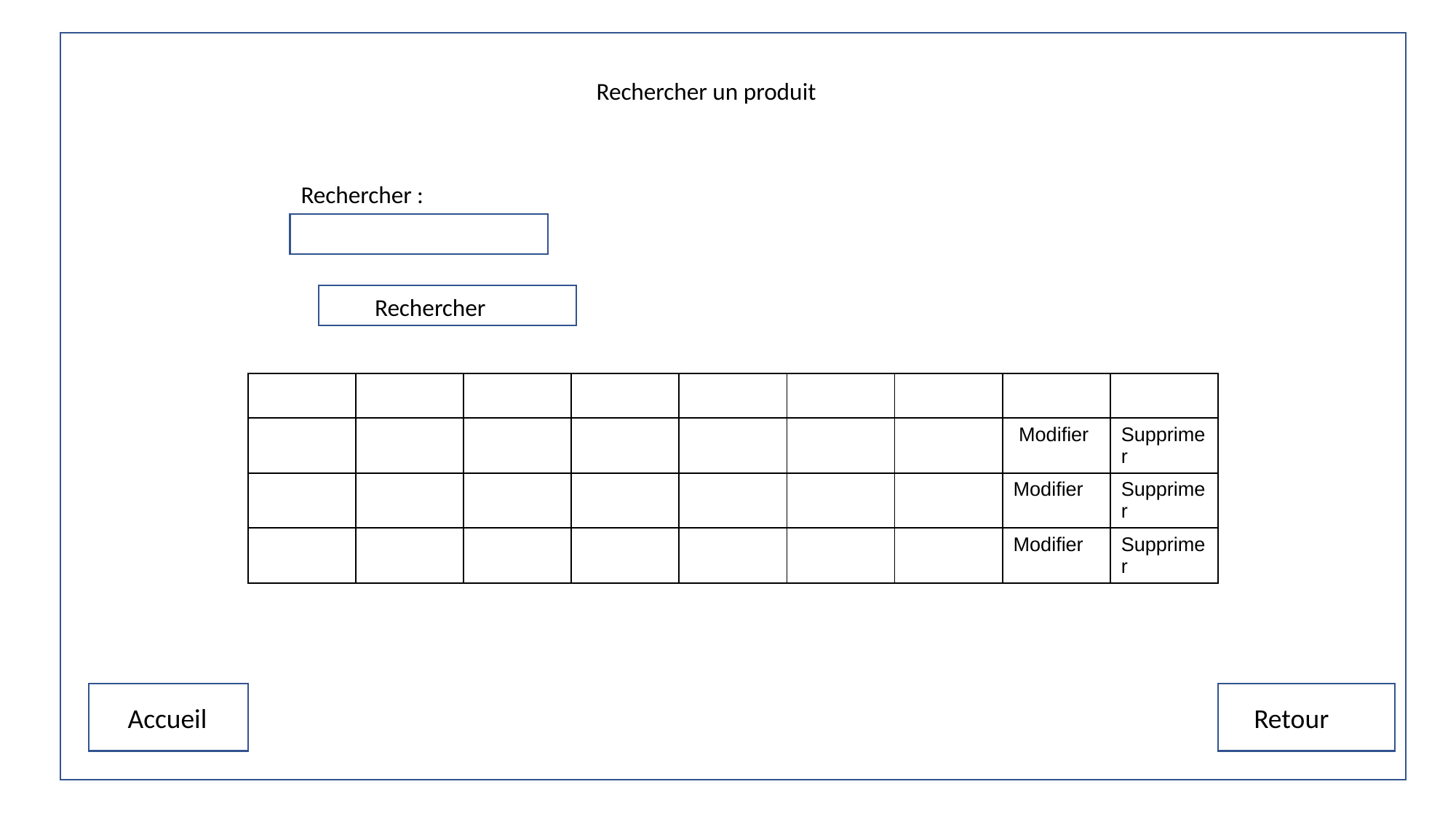

Rechercher un produit
Rechercher :

Rechercher
|  |  |  |  |  |  |  |  |  |
| --- | --- | --- | --- | --- | --- | --- | --- | --- |
|  |  |  |  |  |  |  | Modifier | Supprimer |
|  |  |  |  |  |  |  | Modifier | Supprimer |
|  |  |  |  |  |  |  | Modifier | Supprimer |

Accueil
Retour